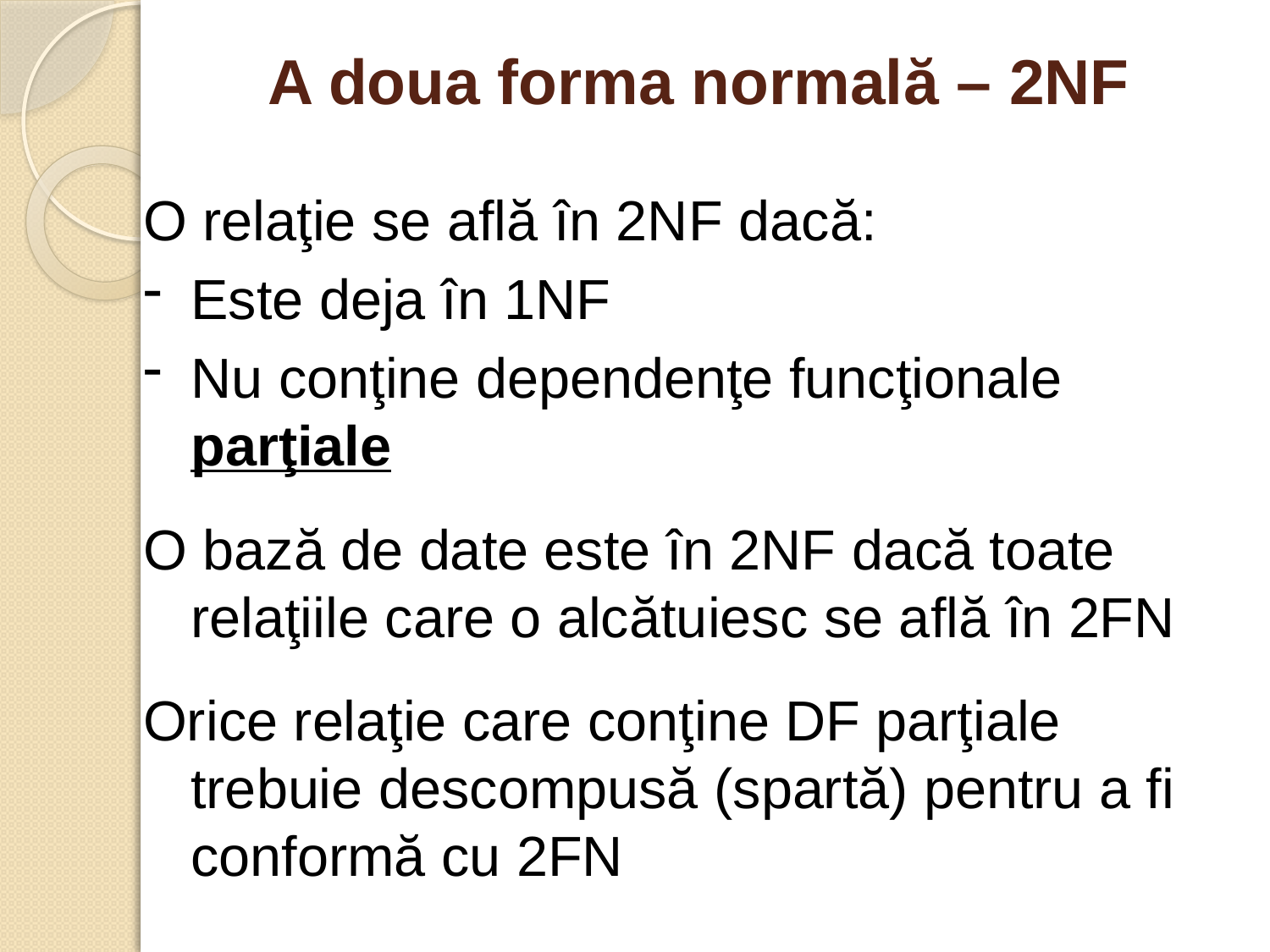

# A doua forma normală – 2NF
O relaţie se află în 2NF dacă:
Este deja în 1NF
Nu conţine dependenţe funcţionale parţiale

O bază de date este în 2NF dacă toate relaţiile care o alcătuiesc se află în 2FN

Orice relaţie care conţine DF parţiale trebuie descompusă (spartă) pentru a fi conformă cu 2FN